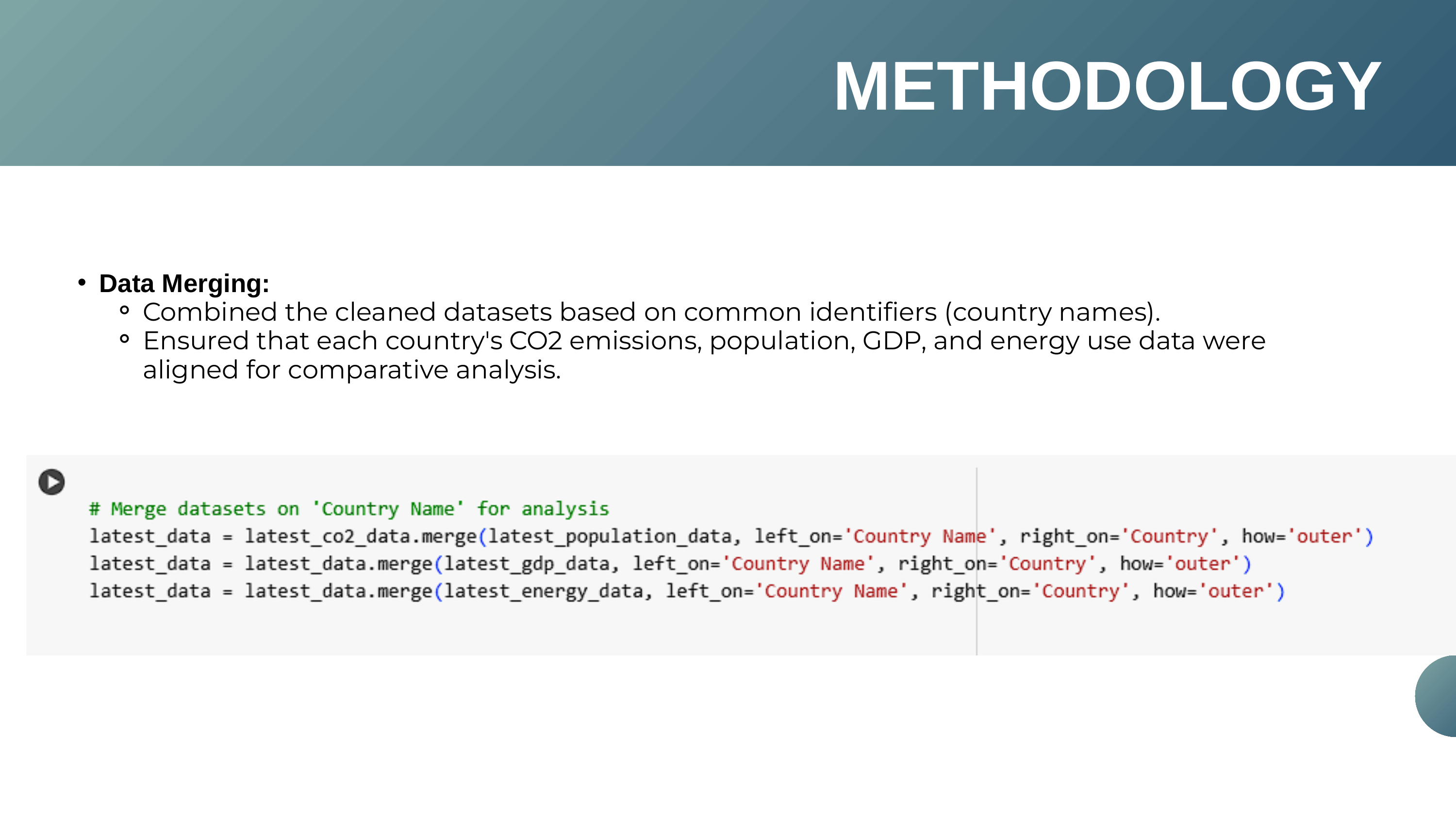

METHODOLOGY
Data Merging:
Combined the cleaned datasets based on common identifiers (country names).
Ensured that each country's CO2 emissions, population, GDP, and energy use data were aligned for comparative analysis.